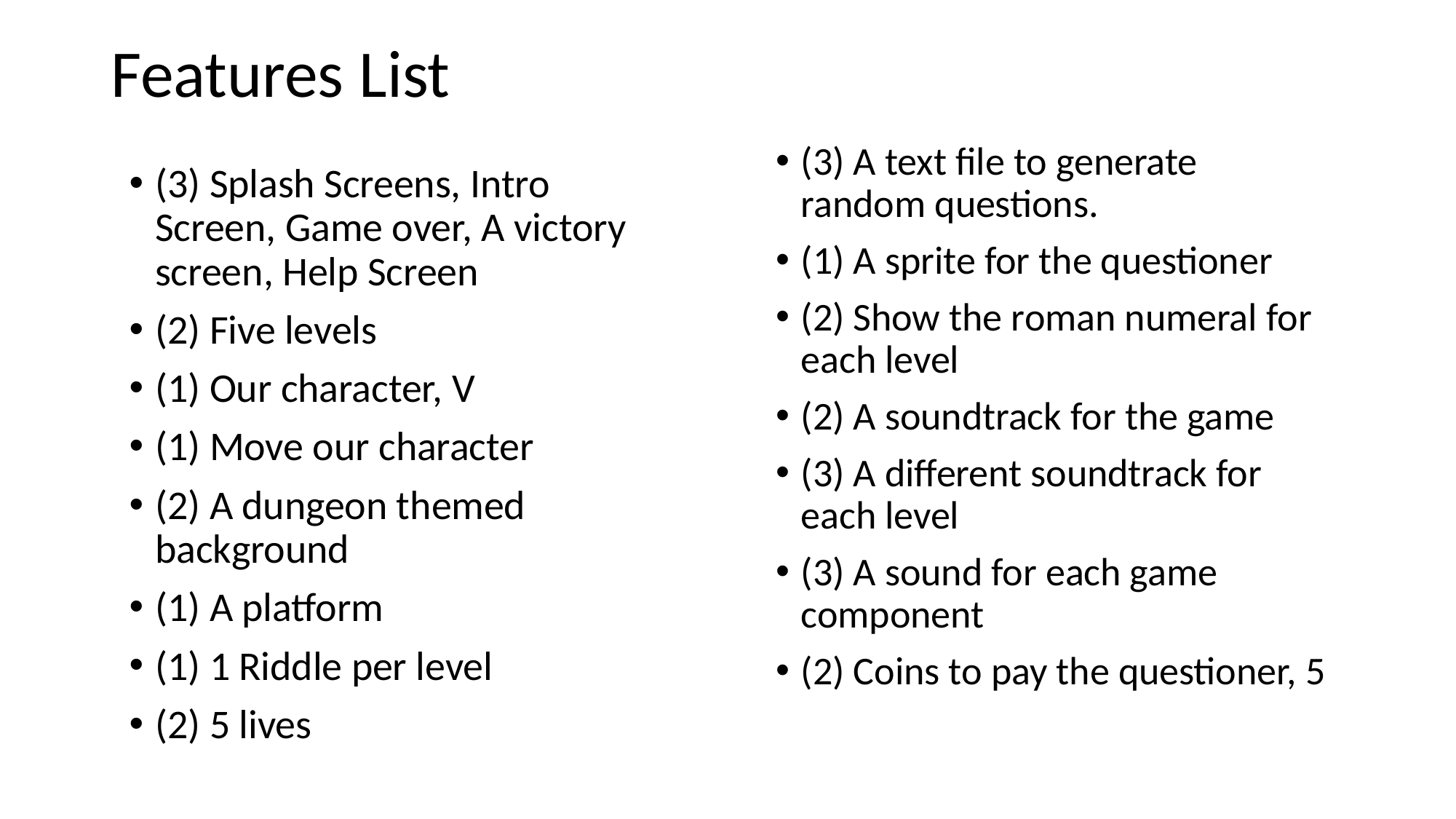

# Features List
(3) A text file to generate random questions.
(1) A sprite for the questioner
(2) Show the roman numeral for each level
(2) A soundtrack for the game
(3) A different soundtrack for each level
(3) A sound for each game component
(2) Coins to pay the questioner, 5
(3) Splash Screens, Intro Screen, Game over, A victory screen, Help Screen
(2) Five levels
(1) Our character, V
(1) Move our character
(2) A dungeon themed background
(1) A platform
(1) 1 Riddle per level
(2) 5 lives